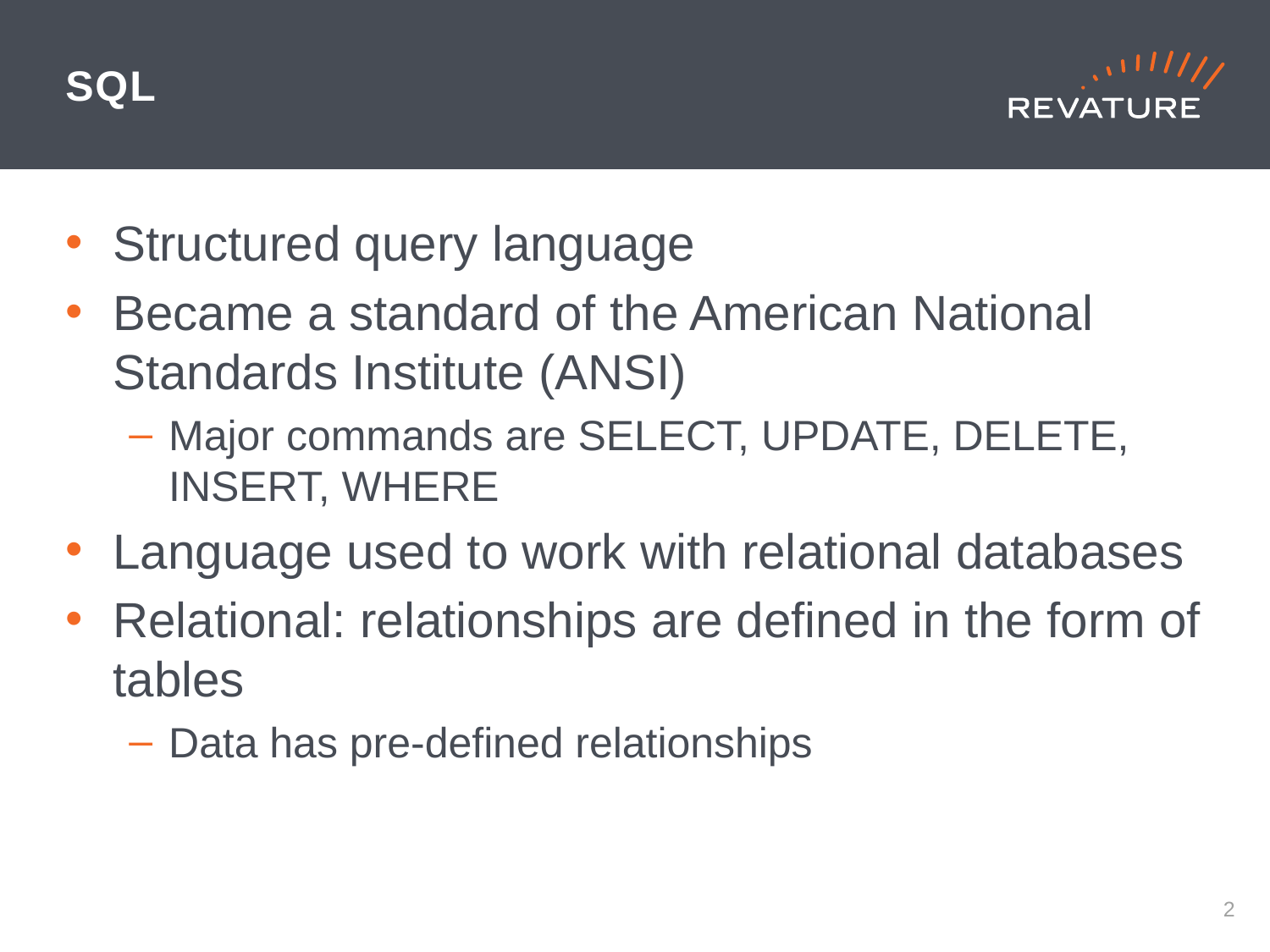

# SQL
Structured query language
Became a standard of the American National Standards Institute (ANSI)
Major commands are SELECT, UPDATE, DELETE, INSERT, WHERE
Language used to work with relational databases
Relational: relationships are defined in the form of tables
Data has pre-defined relationships
2